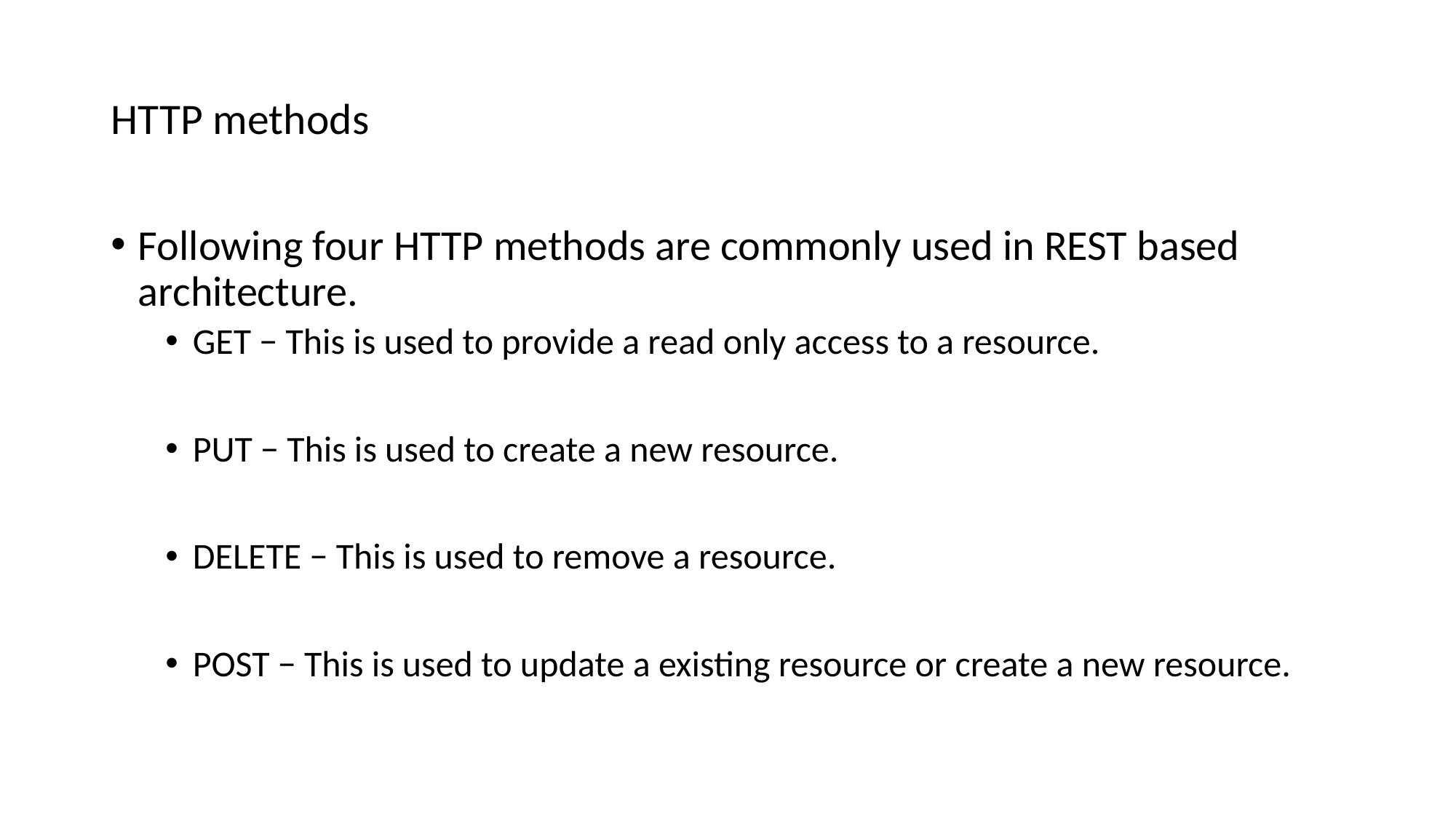

# HTTP methods
Following four HTTP methods are commonly used in REST based architecture.
GET − This is used to provide a read only access to a resource.

PUT − This is used to create a new resource.

DELETE − This is used to remove a resource.

POST − This is used to update a existing resource or create a new resource.